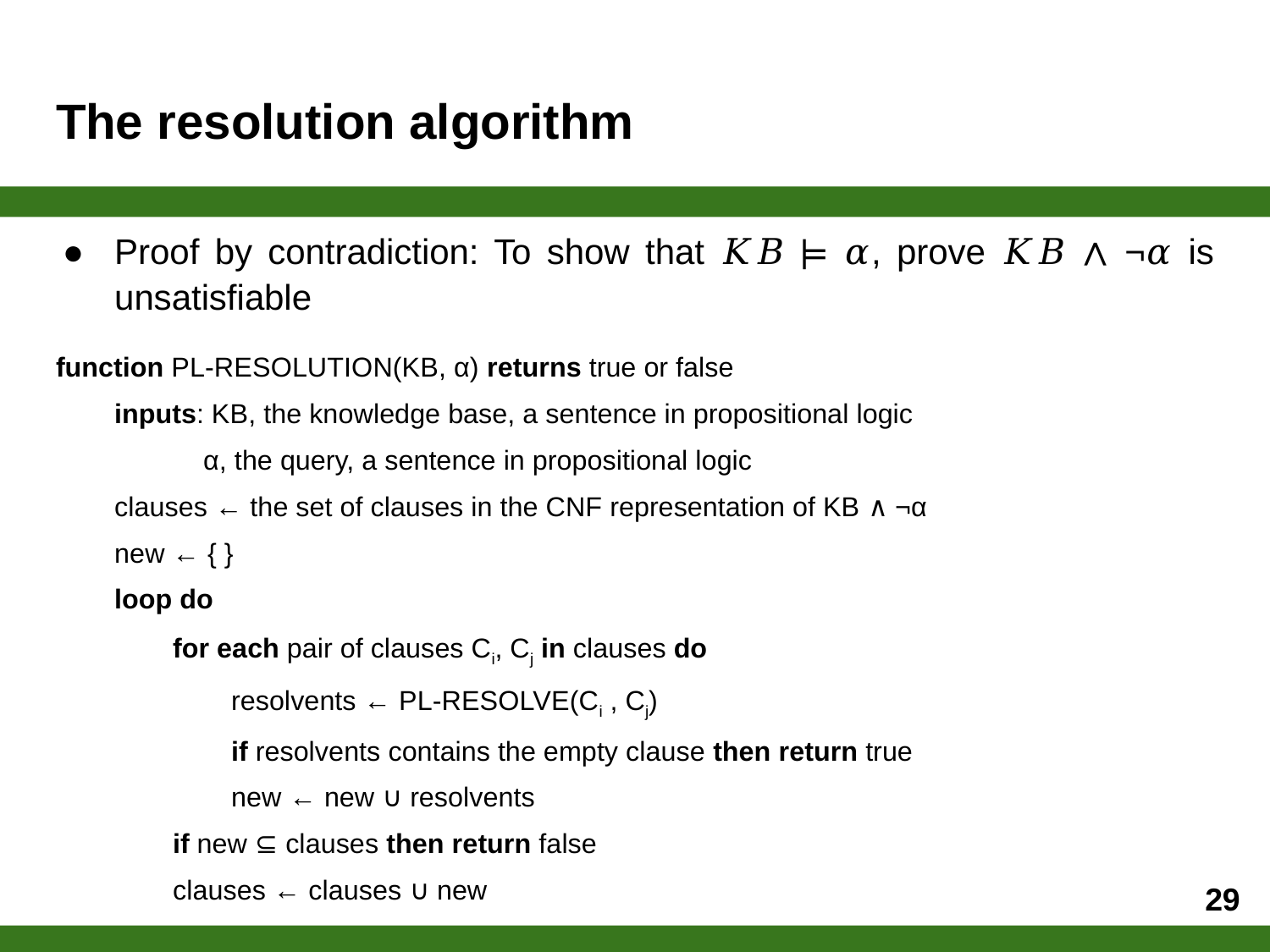

# The resolution algorithm
Proof by contradiction: To show that 𝐾𝐵 ⊨ 𝛼, prove 𝐾𝐵 ∧ ¬𝛼 is unsatisfiable
function PL-RESOLUTION(KB, α) returns true or false
inputs: KB, the knowledge base, a sentence in propositional logic
    α, the query, a sentence in propositional logic
clauses ← the set of clauses in the CNF representation of KB ∧ ¬α
new ← { }
loop do
for each pair of clauses Ci, Cj in clauses do
resolvents ← PL-RESOLVE(Ci , Cj)
if resolvents contains the empty clause then return true
new ← new ∪ resolvents
if new ⊆ clauses then return false
clauses ← clauses ∪ new
29